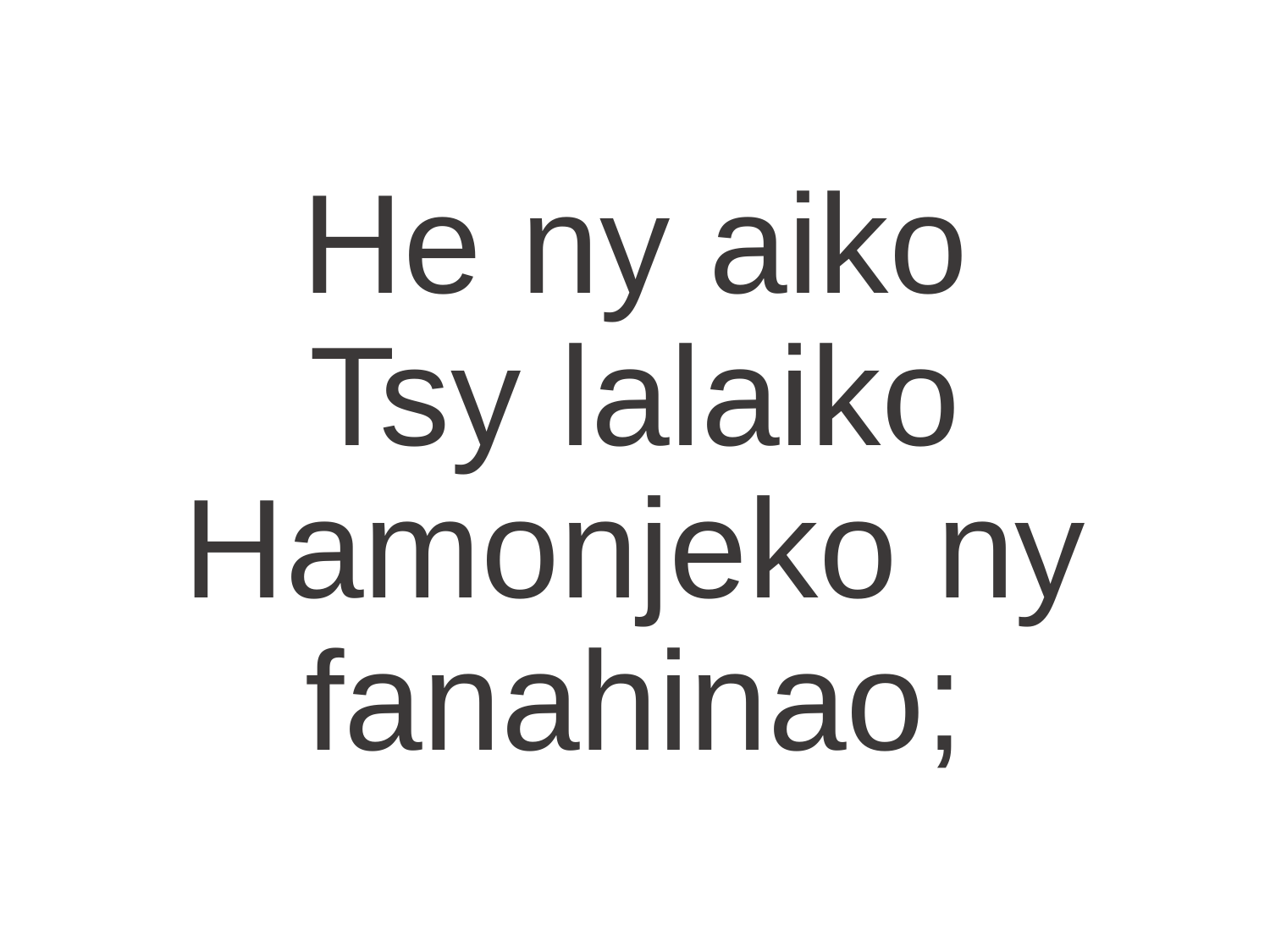

He ny aiko
Tsy lalaiko
Hamonjeko ny fanahinao;